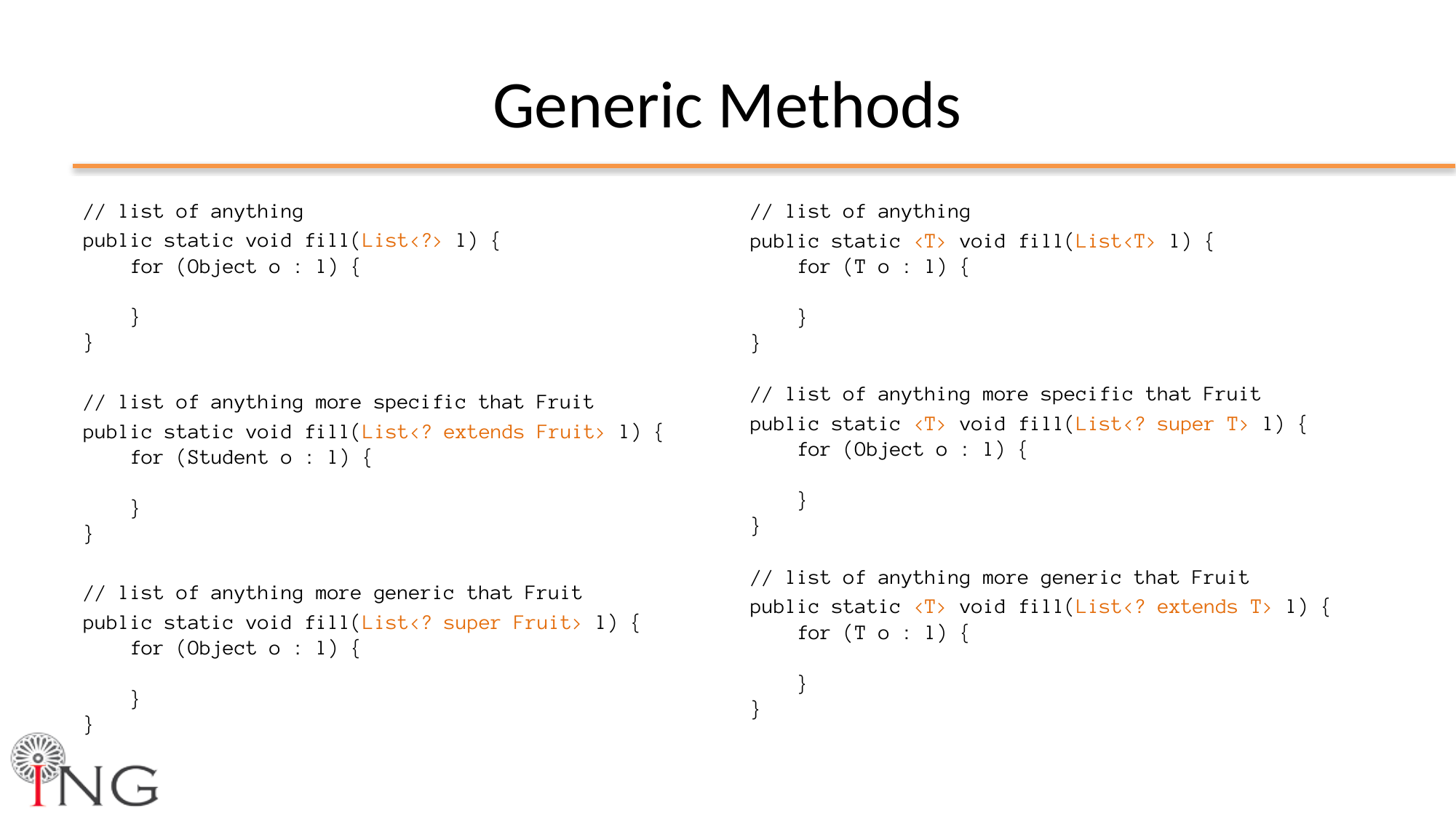

# Generic Methods
// list of anything
public static void fill(List<?> l) {
    for (Object o : l) {
    }
}

// list of anything more specific that Fruit
public static void fill(List<? extends Fruit> l) {
    for (Student o : l) {
    }
}

// list of anything more generic that Fruit
public static void fill(List<? super Fruit> l) {
    for (Object o : l) {
    }
}

// list of anything
public static <T> void fill(List<T> l) {
    for (T o : l) {
    }
}
// list of anything more specific that Fruit
public static <T> void fill(List<? super T> l) {
    for (Object o : l) {
    }
}
// list of anything more generic that Fruit
public static <T> void fill(List<? extends T> l) {
    for (T o : l) {
    }
}